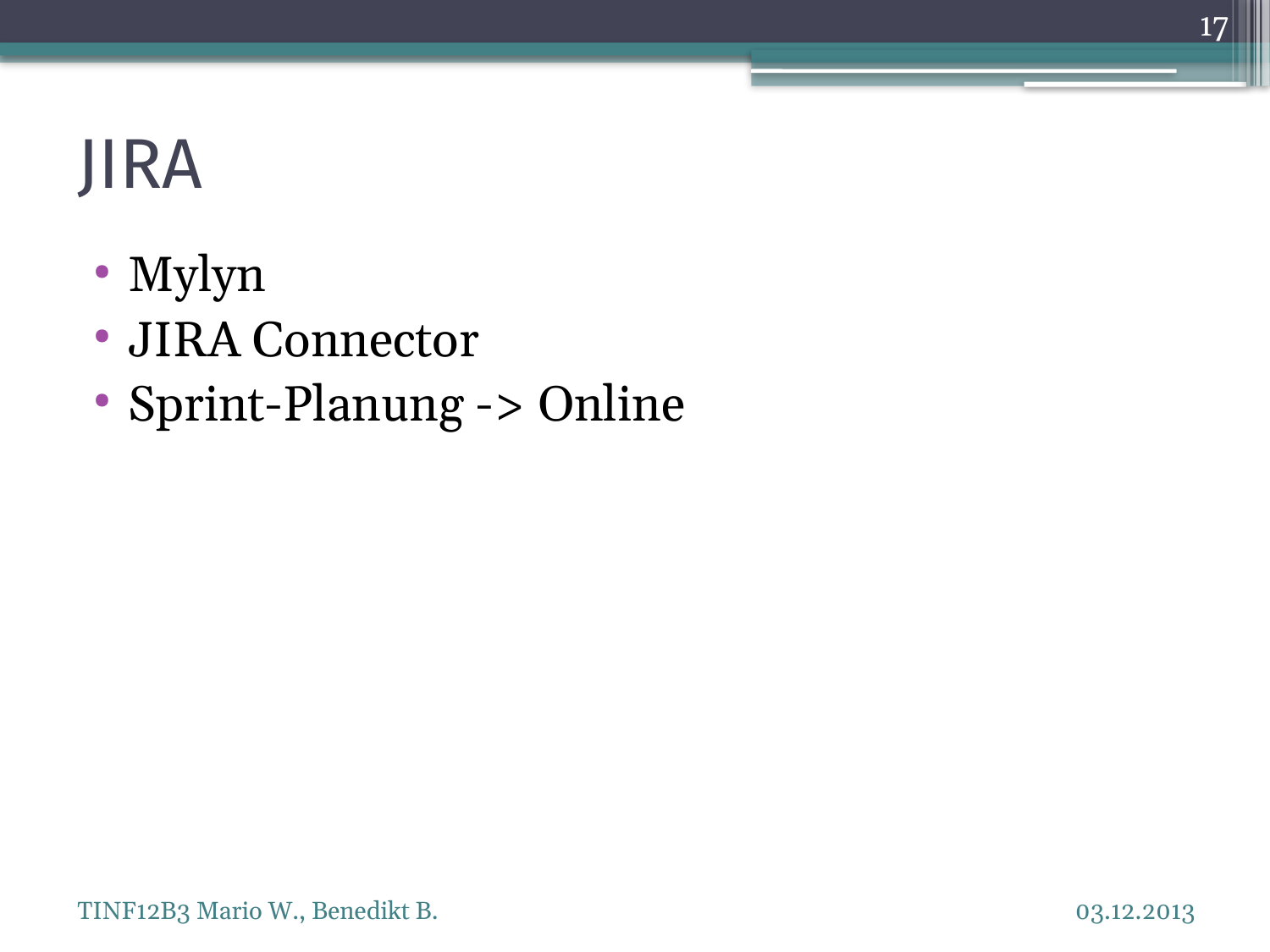

17
# JIRA
Mylyn
JIRA Connector
Sprint-Planung -> Online
TINF12B3 Mario W., Benedikt B.
03.12.2013